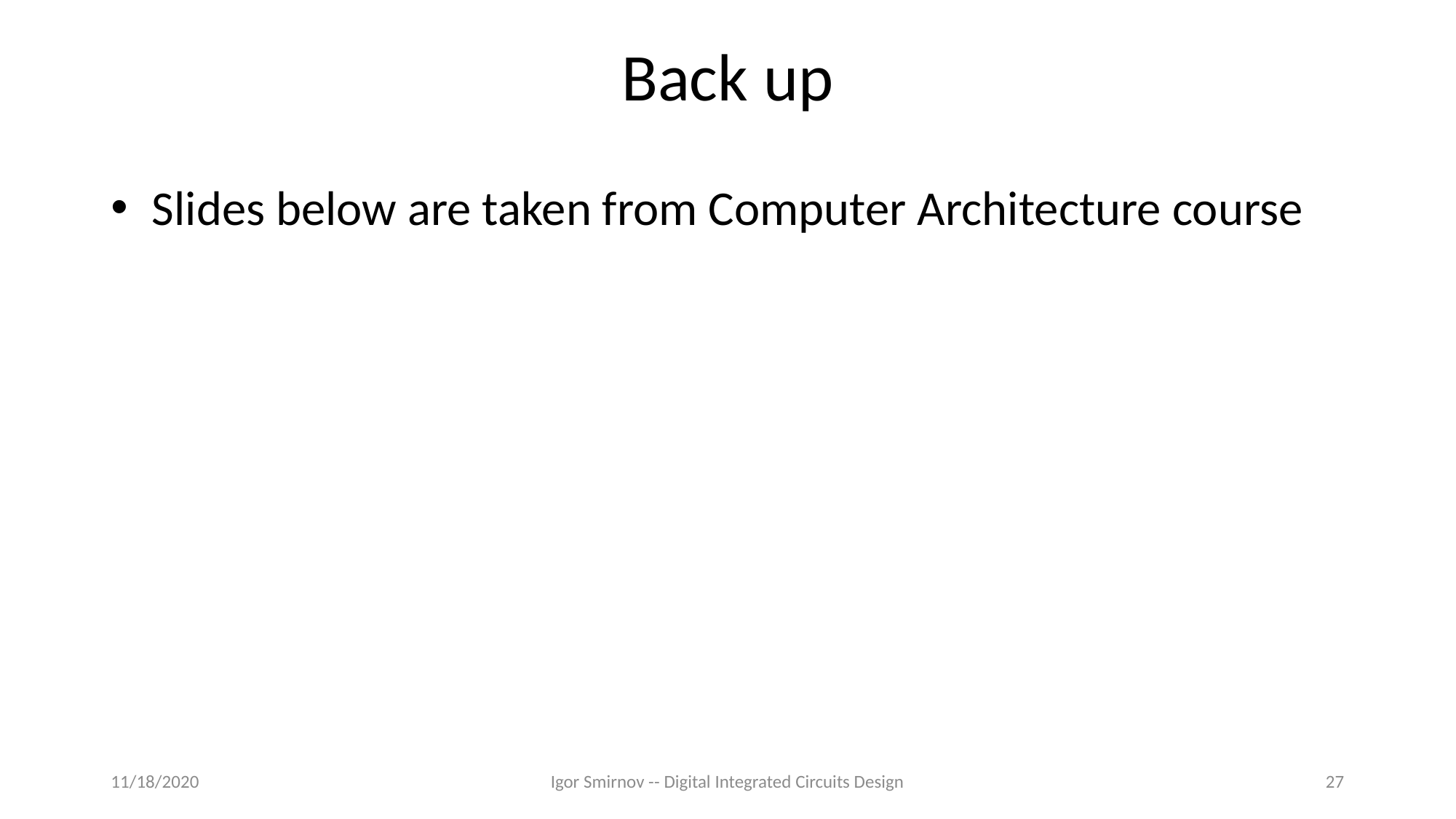

# Back up
Slides below are taken from Computer Architecture course
11/18/2020
Igor Smirnov -- Digital Integrated Circuits Design
27